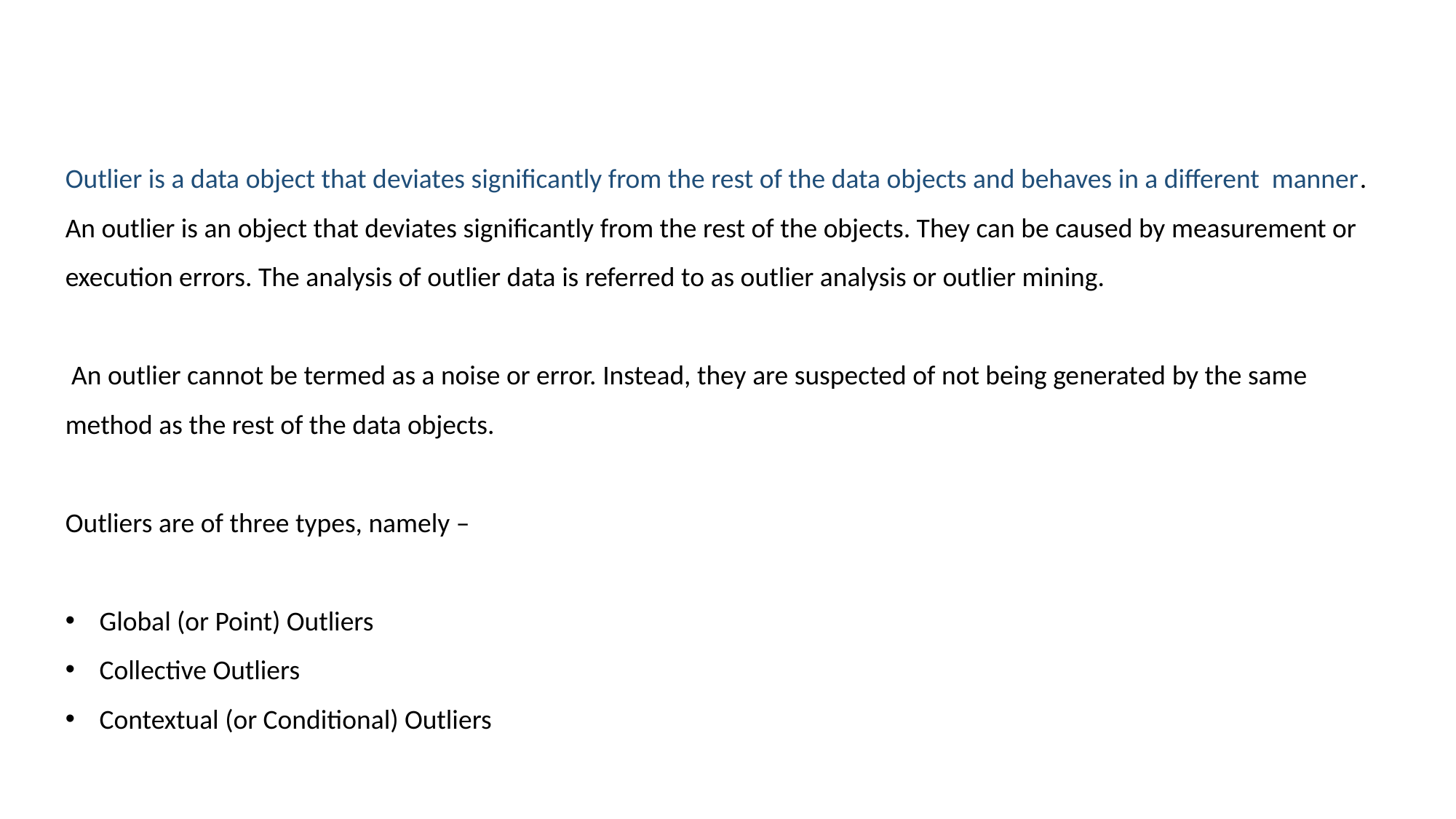

Outlier is a data object that deviates significantly from the rest of the data objects and behaves in a different  manner. An outlier is an object that deviates significantly from the rest of the objects. They can be caused by measurement or execution errors. The analysis of outlier data is referred to as outlier analysis or outlier mining.

 An outlier cannot be termed as a noise or error. Instead, they are suspected of not being generated by the same method as the rest of the data objects.

Outliers are of three types, namely –

Global (or Point) Outliers
Collective Outliers
Contextual (or Conditional) Outliers